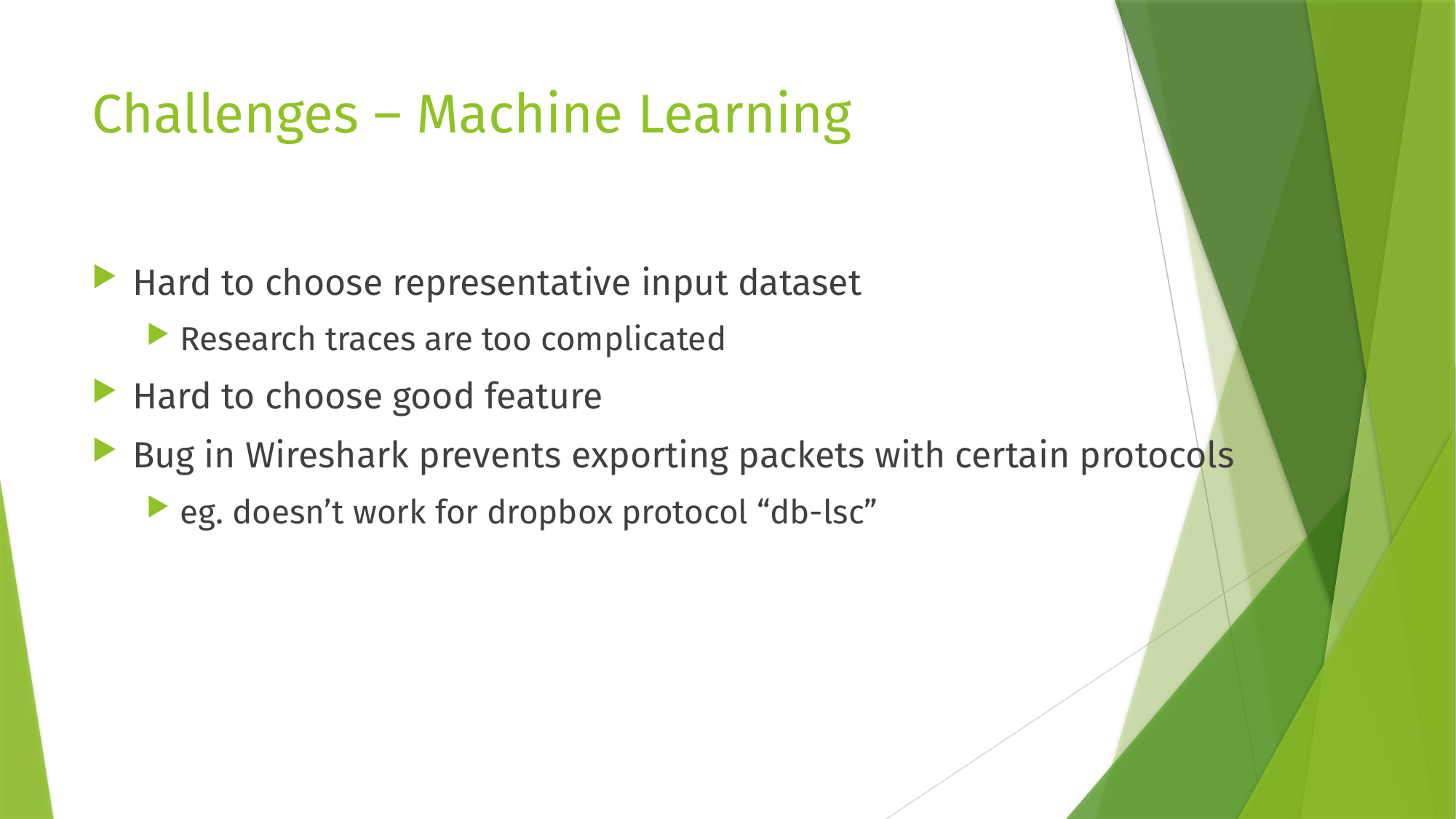

# Challenges – Machine Learning
Hard to choose representative input dataset
Research traces are too complicated
Hard to choose good feature
Bug in Wireshark prevents exporting packets with certain protocols
eg. doesn’t work for dropbox protocol “db-lsc”